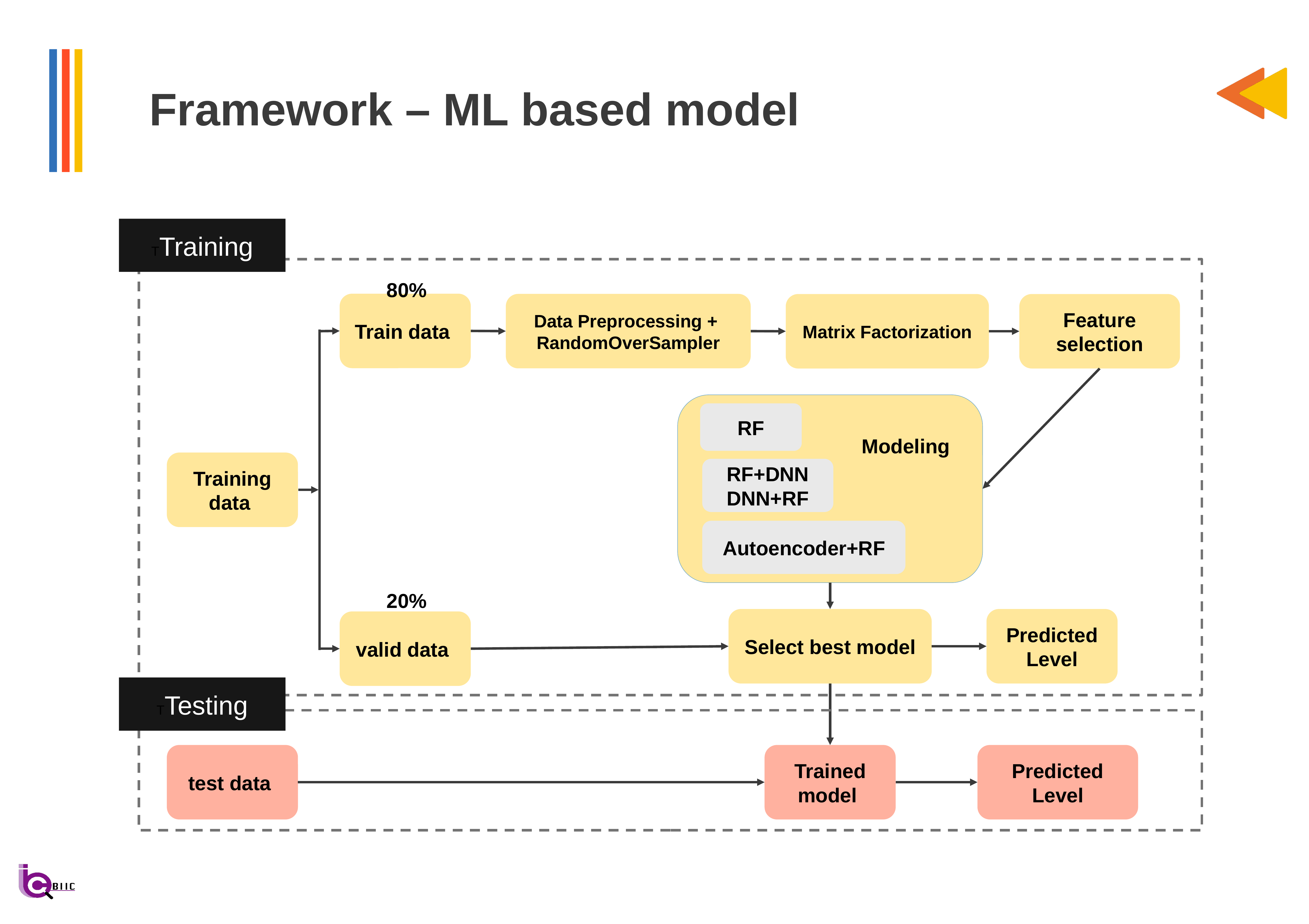

# Framework – ML based model
TTraining

80%
Train data
Data Preprocessing +
RandomOverSampler
Matrix Factorization
Feature selection

RF
Modeling
Training data
RF+DNN
DNN+RF
Autoencoder+RF
20%
Select best model
Predicted Level
valid data
TTesting

test data
Trained model
Predicted Level